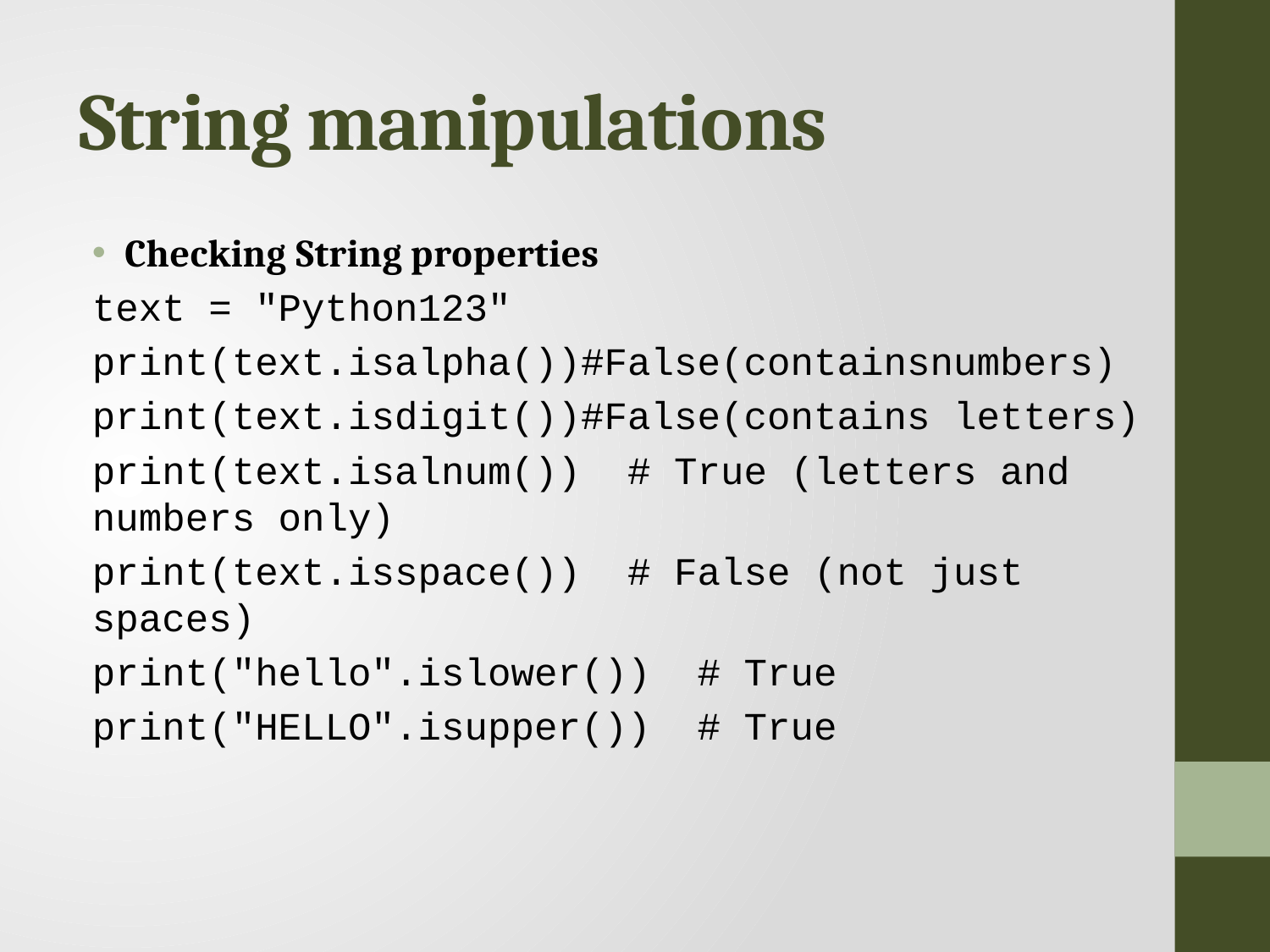

# String manipulations
Checking String properties
text = "Python123"
print(text.isalpha())#False(containsnumbers)
print(text.isdigit())#False(contains letters)
print(text.isalnum())  # True (letters and numbers only)
print(text.isspace())  # False (not just spaces)
print("hello".islower())  # True
print("HELLO".isupper())  # True